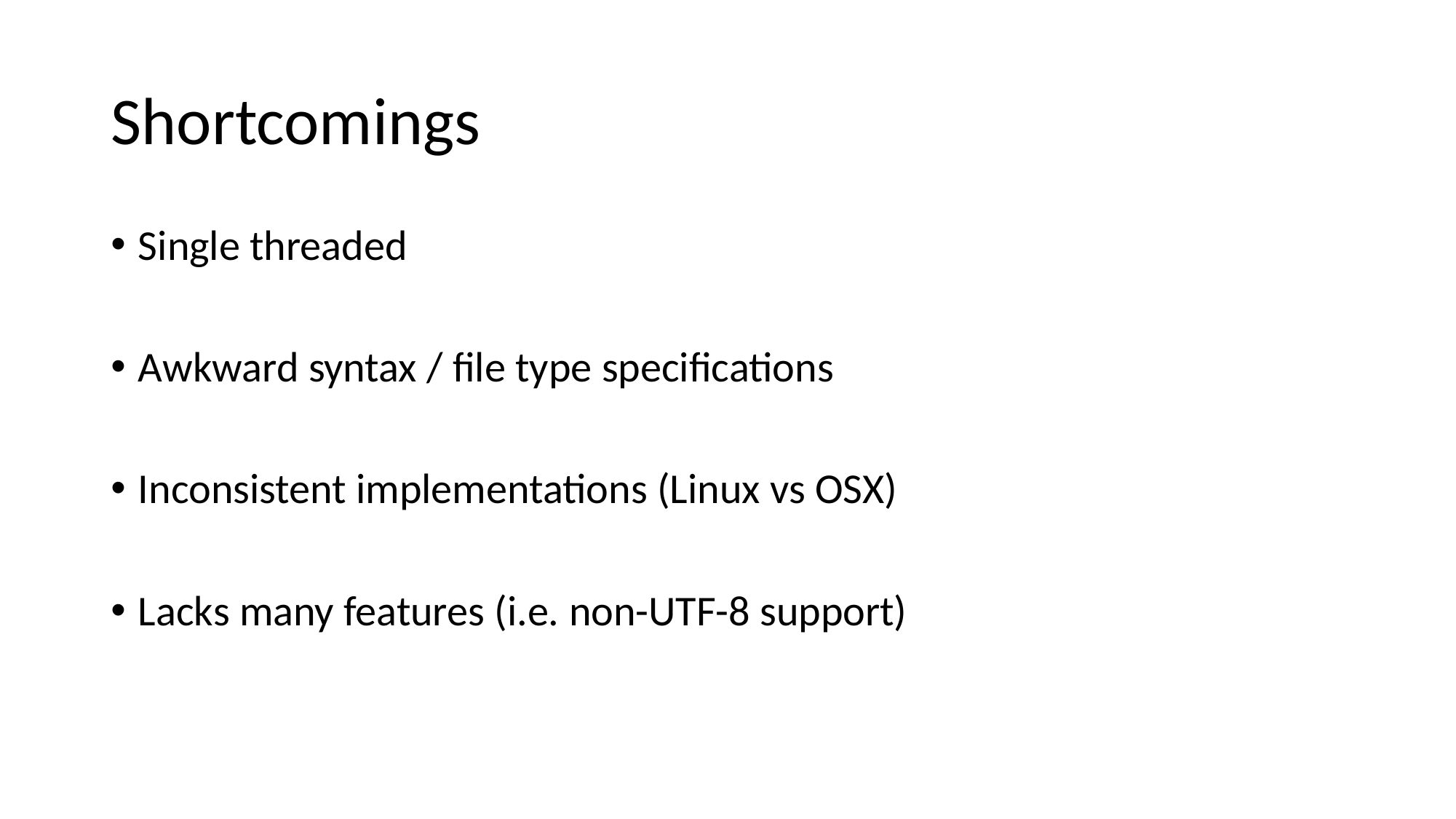

# Shortcomings
Single threaded

Awkward syntax / file type specifications

Inconsistent implementations (Linux vs OSX)

Lacks many features (i.e. non-UTF-8 support)